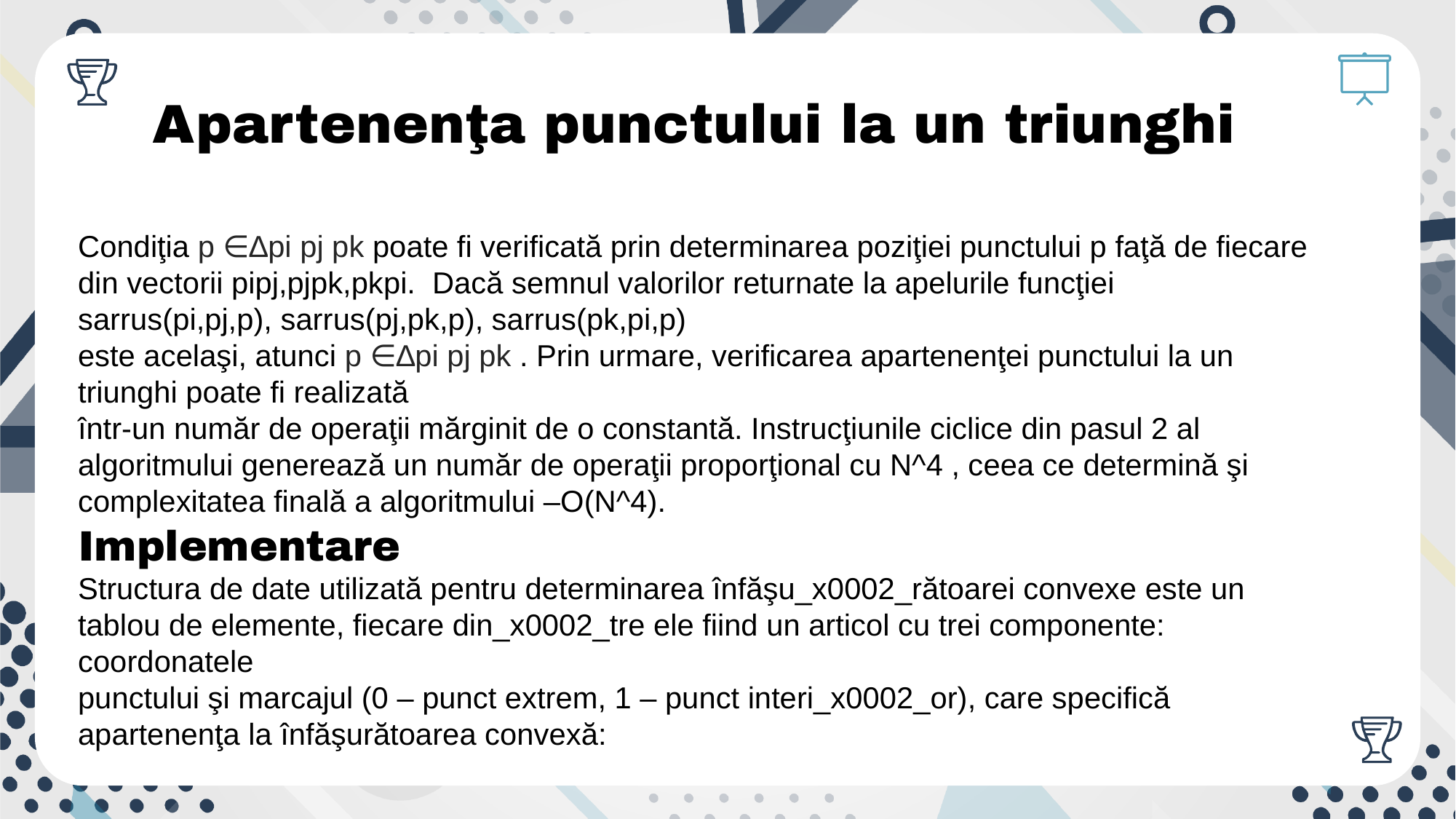

Apartenenţa punctului la un triunghi

Condiţia p ∈∆pi pj pk poate fi verificată prin determinarea poziţiei punctului p faţă de fiecare din vectorii pipj,pjpk,pkpi.  Dacă semnul valorilor returnate la apelurile funcţiei sarrus(pi,pj,p), sarrus(pj,pk,p), sarrus(pk,pi,p)
este acelaşi, atunci p ∈∆pi pj pk . Prin urmare, verificarea apartenenţei punctului la un triunghi poate fi realizată
într-un număr de operaţii mărginit de o constantă. Instrucţiunile ciclice din pasul 2 al algoritmului generează un număr de operaţii proporţional cu N^4 , ceea ce determină şi complexitatea finală a algoritmului –O(N^4).
Implementare
Structura de date utilizată pentru determinarea înfăşu_x0002_rătoarei convexe este un tablou de elemente, fiecare din_x0002_tre ele fiind un articol cu trei componente: coordonatele
punctului şi marcajul (0 – punct extrem, 1 – punct interi_x0002_or), care specifică apartenenţa la înfăşurătoarea convexă: